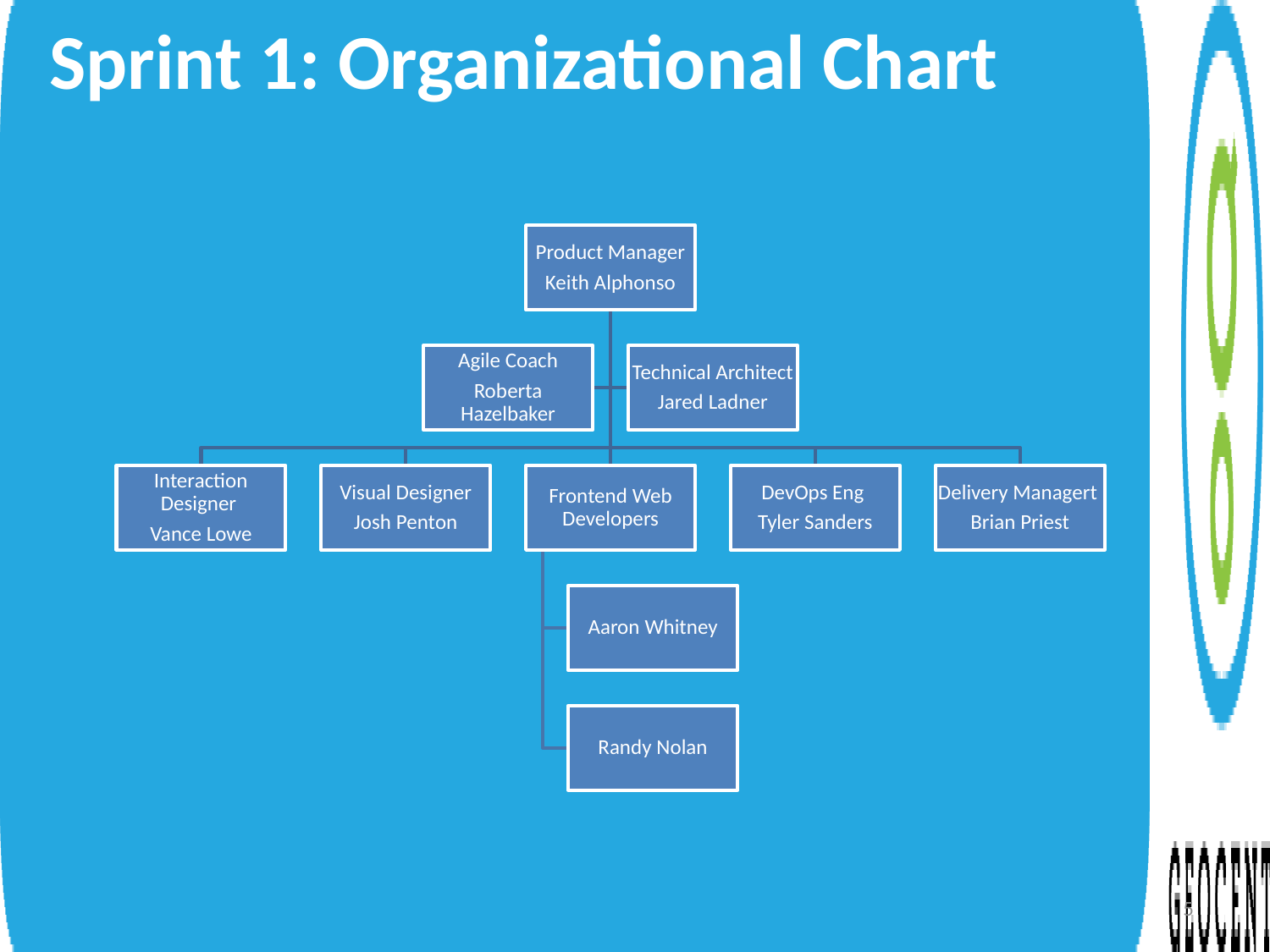

Sprint 1: Organizational Chart
Product Manager
Keith Alphonso
Interaction Designer
Vance Lowe
Visual Designer
Josh Penton
Frontend Web Developers
Aaron Whitney
Randy Nolan
DevOps Eng
Tyler Sanders
Delivery Managert
Brian Priest
Agile Coach
Roberta Hazelbaker
Technical Architect
Jared Ladner
5